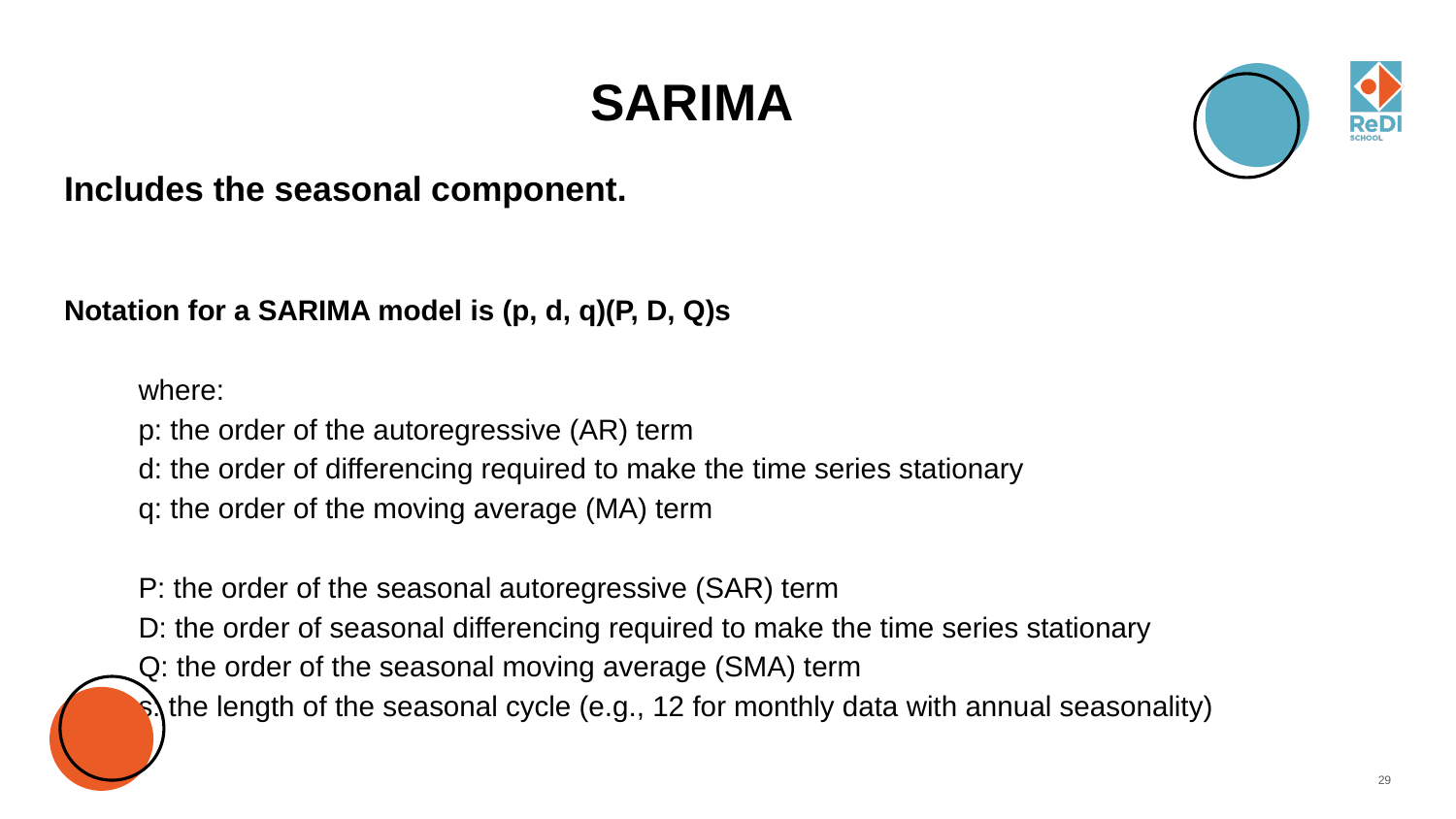

# SARIMA

Includes the seasonal component.

Notation for a SARIMA model is (p, d, q)(P, D, Q)s

where:
p: the order of the autoregressive (AR) term
d: the order of differencing required to make the time series stationary
q: the order of the moving average (MA) term

P: the order of the seasonal autoregressive (SAR) term
D: the order of seasonal differencing required to make the time series stationary
Q: the order of the seasonal moving average (SMA) term
s: the length of the seasonal cycle (e.g., 12 for monthly data with annual seasonality)

29